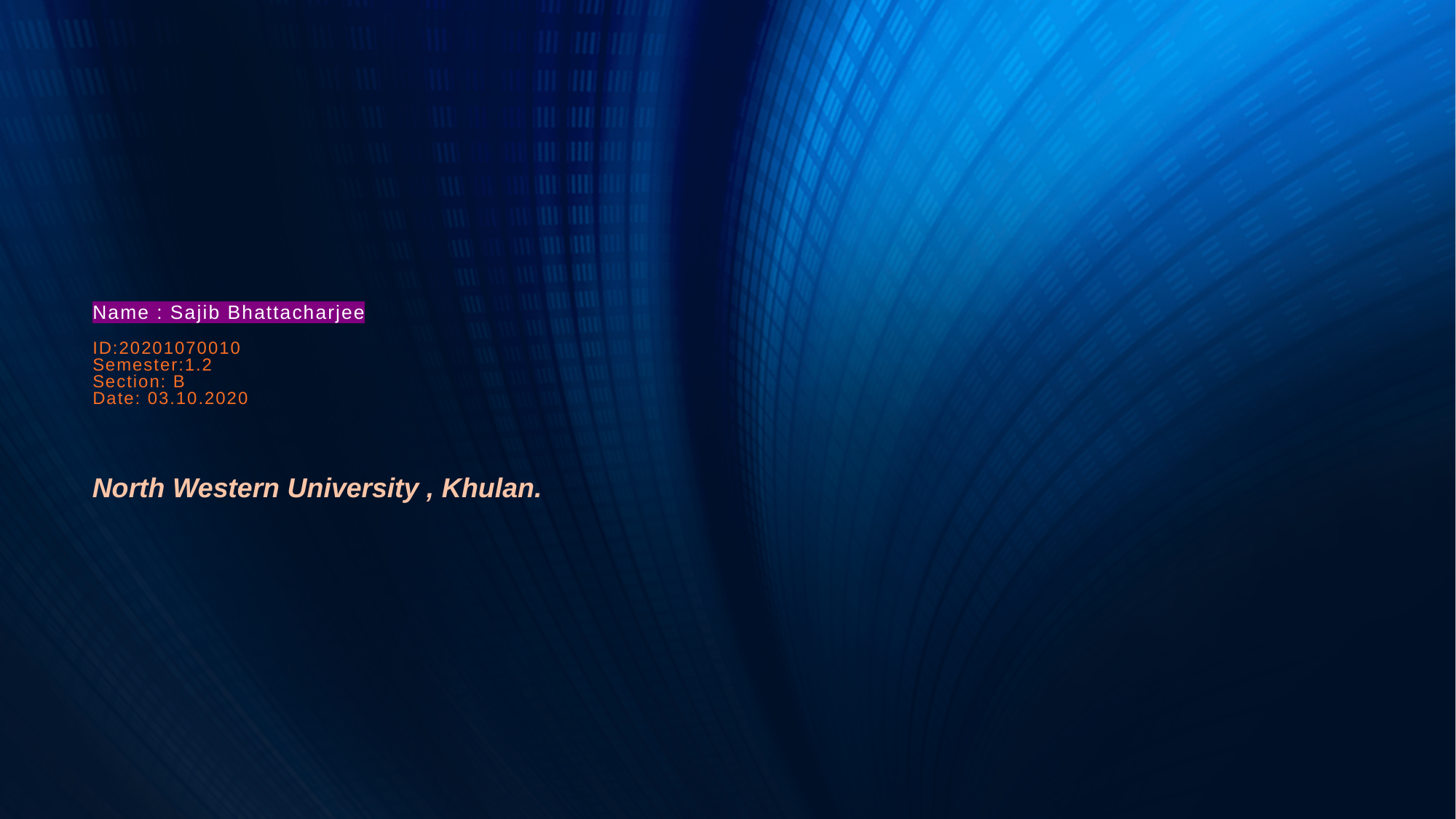

# Name : Sajib Bhattacharjee ID:20201070010 Semester:1.2 Section: B Date: 03.10.2020
North Western University , Khulan.